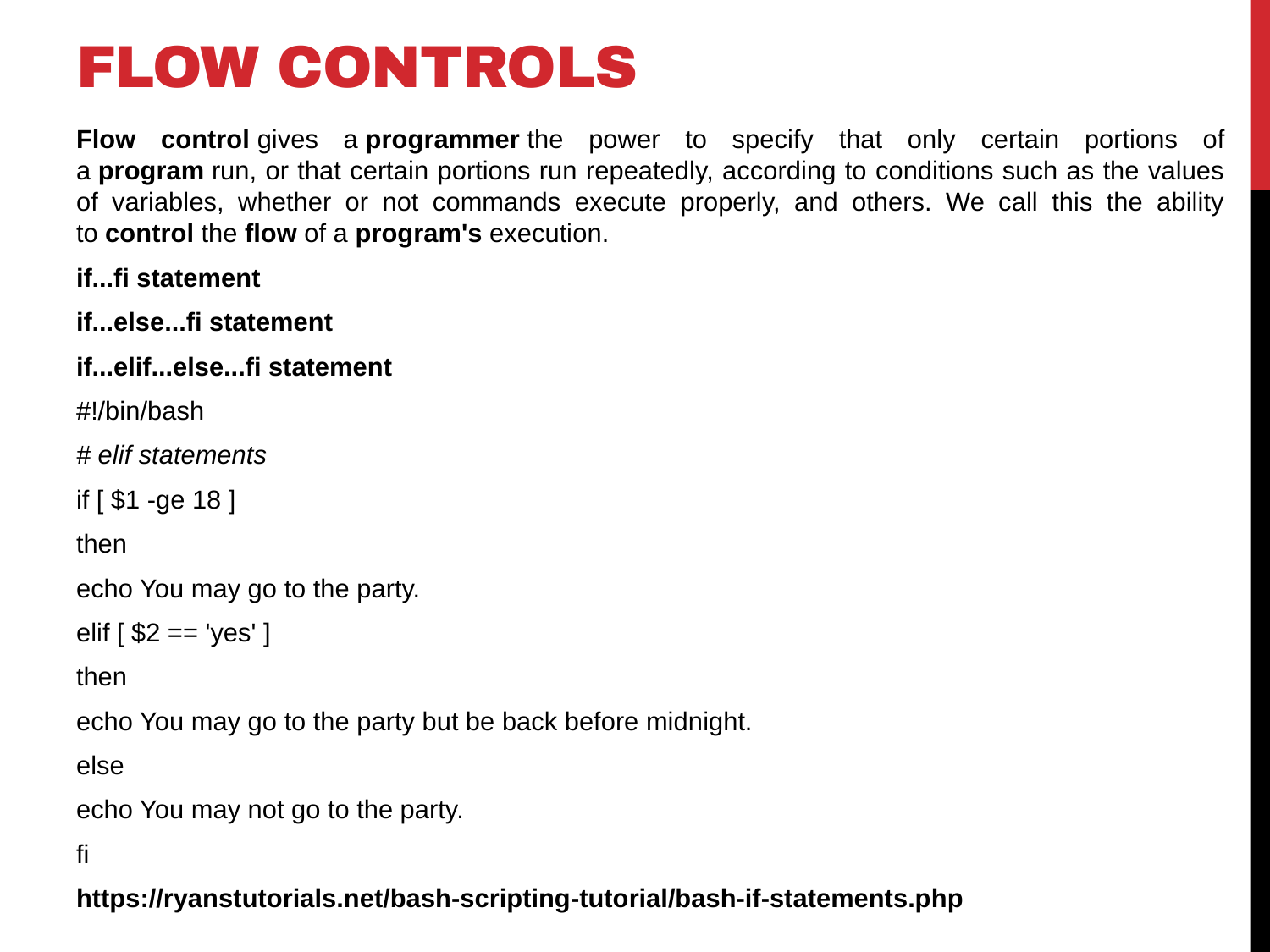

# Flow Controls
Flow control gives a programmer the power to specify that only certain portions of a program run, or that certain portions run repeatedly, according to conditions such as the values of variables, whether or not commands execute properly, and others. We call this the ability to control the flow of a program's execution.
if...fi statement
if...else...fi statement
if...elif...else...fi statement
#!/bin/bash
# elif statements
if [ $1 -ge 18 ]
then
echo You may go to the party.
elif [ $2 == 'yes' ]
then
echo You may go to the party but be back before midnight.
else
echo You may not go to the party.
fi
https://ryanstutorials.net/bash-scripting-tutorial/bash-if-statements.php